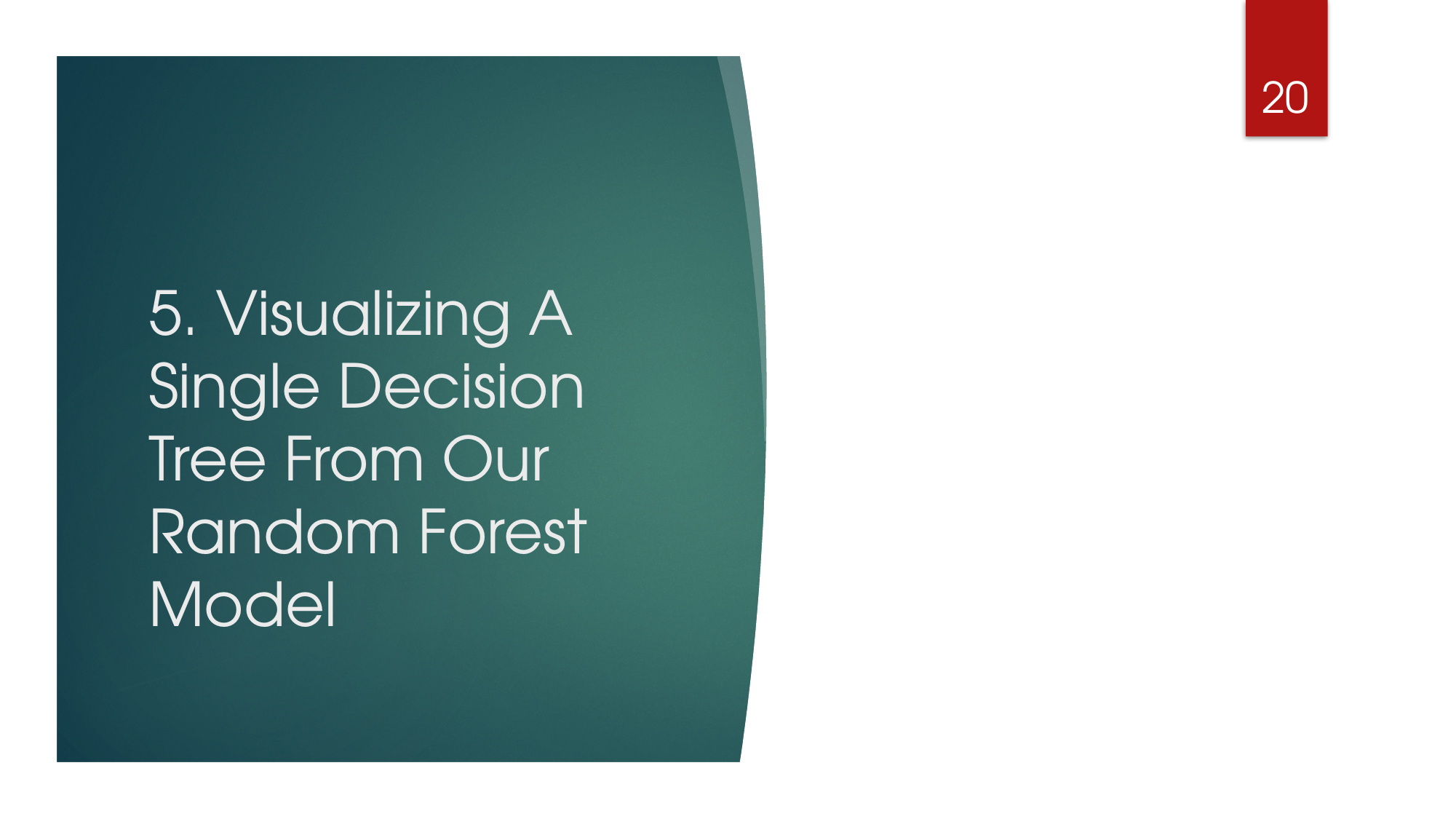

20
# 5. Visualizing A Single Decision Tree From Our Random Forest Model